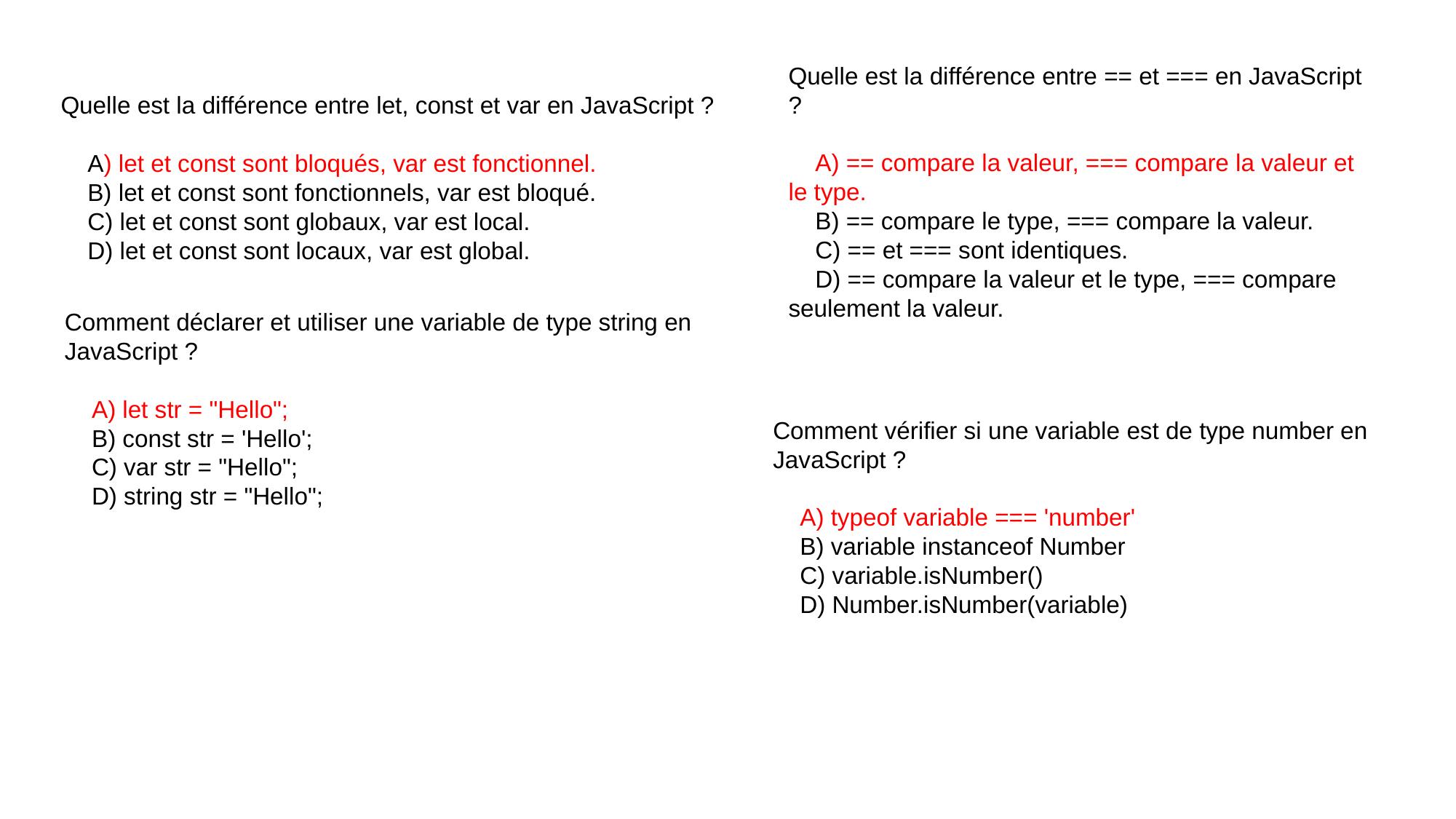

Quelle est la différence entre == et === en JavaScript ?

    A) == compare la valeur, === compare la valeur et le type.
    B) == compare le type, === compare la valeur.
    C) == et === sont identiques.
    D) == compare la valeur et le type, === compare seulement la valeur.
Quelle est la différence entre let, const et var en JavaScript ?

    A) let et const sont bloqués, var est fonctionnel.
    B) let et const sont fonctionnels, var est bloqué.
    C) let et const sont globaux, var est local.
    D) let et const sont locaux, var est global.

Comment déclarer et utiliser une variable de type string en JavaScript ?

    A) let str = "Hello";
    B) const str = 'Hello';
    C) var str = "Hello";
    D) string str = "Hello";
Comment vérifier si une variable est de type number en JavaScript ?

    A) typeof variable === 'number'
    B) variable instanceof Number
    C) variable.isNumber()
    D) Number.isNumber(variable)